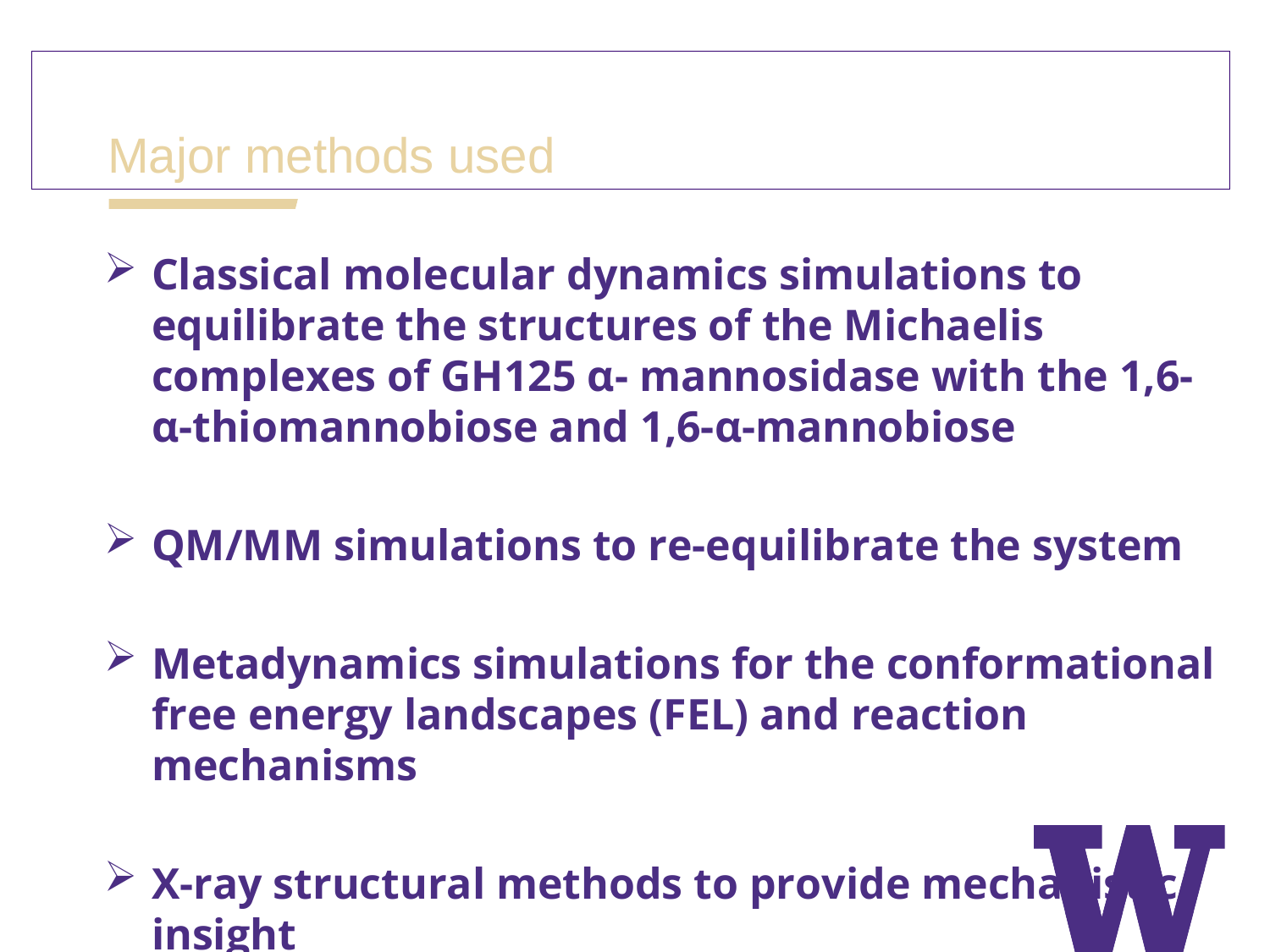

Major methods used
Classical molecular dynamics simulations to equilibrate the structures of the Michaelis complexes of GH125 α- mannosidase with the 1,6-α-thiomannobiose and 1,6-α-mannobiose

QM/MM simulations to re-equilibrate the system

Metadynamics simulations for the conformational free energy landscapes (FEL) and reaction mechanisms

X-ray structural methods to provide mechanistic insight